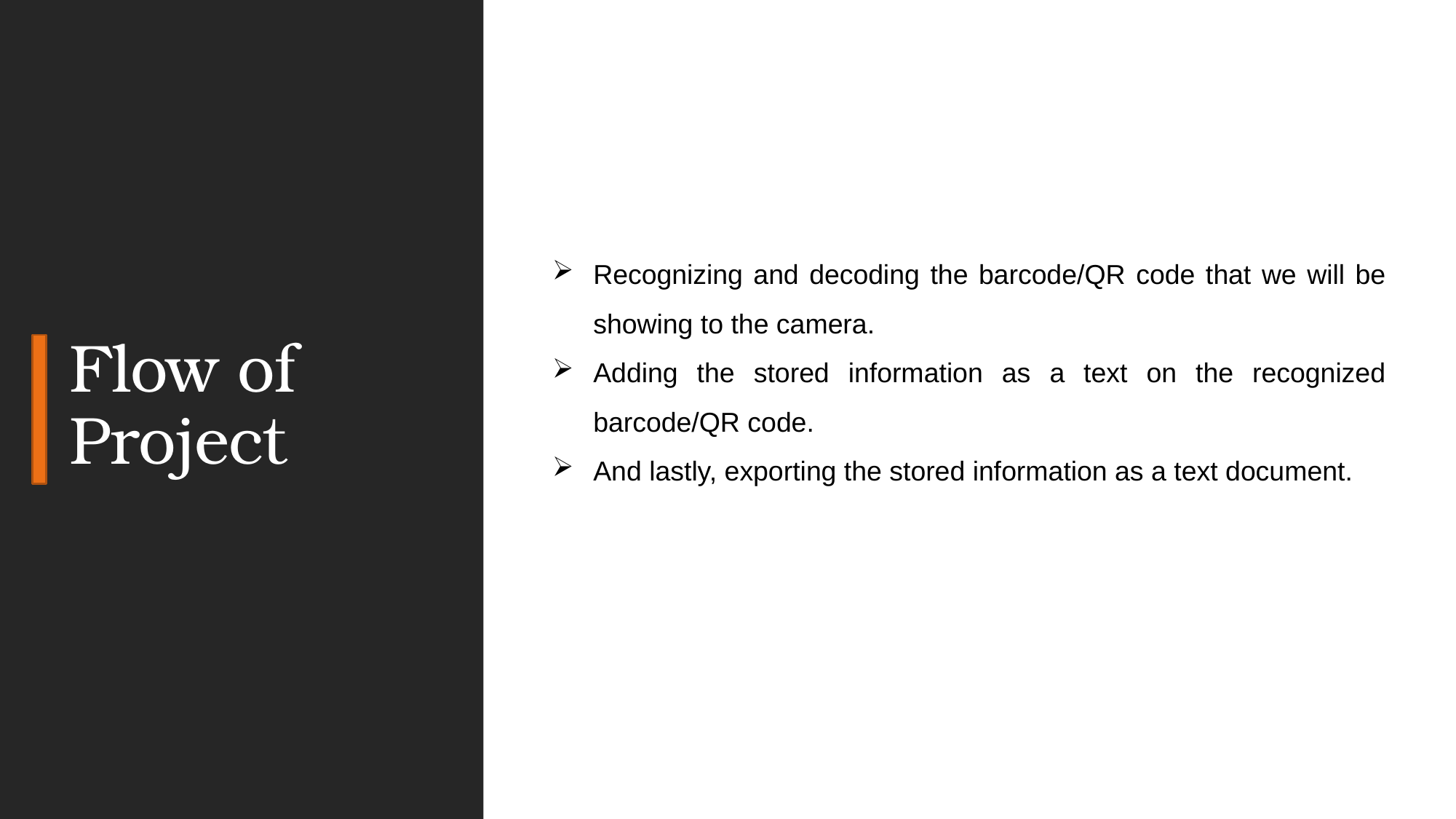

# Flow of Project
Recognizing and decoding the barcode/QR code that we will be showing to the camera.
Adding the stored information as a text on the recognized barcode/QR code.
And lastly, exporting the stored information as a text document.